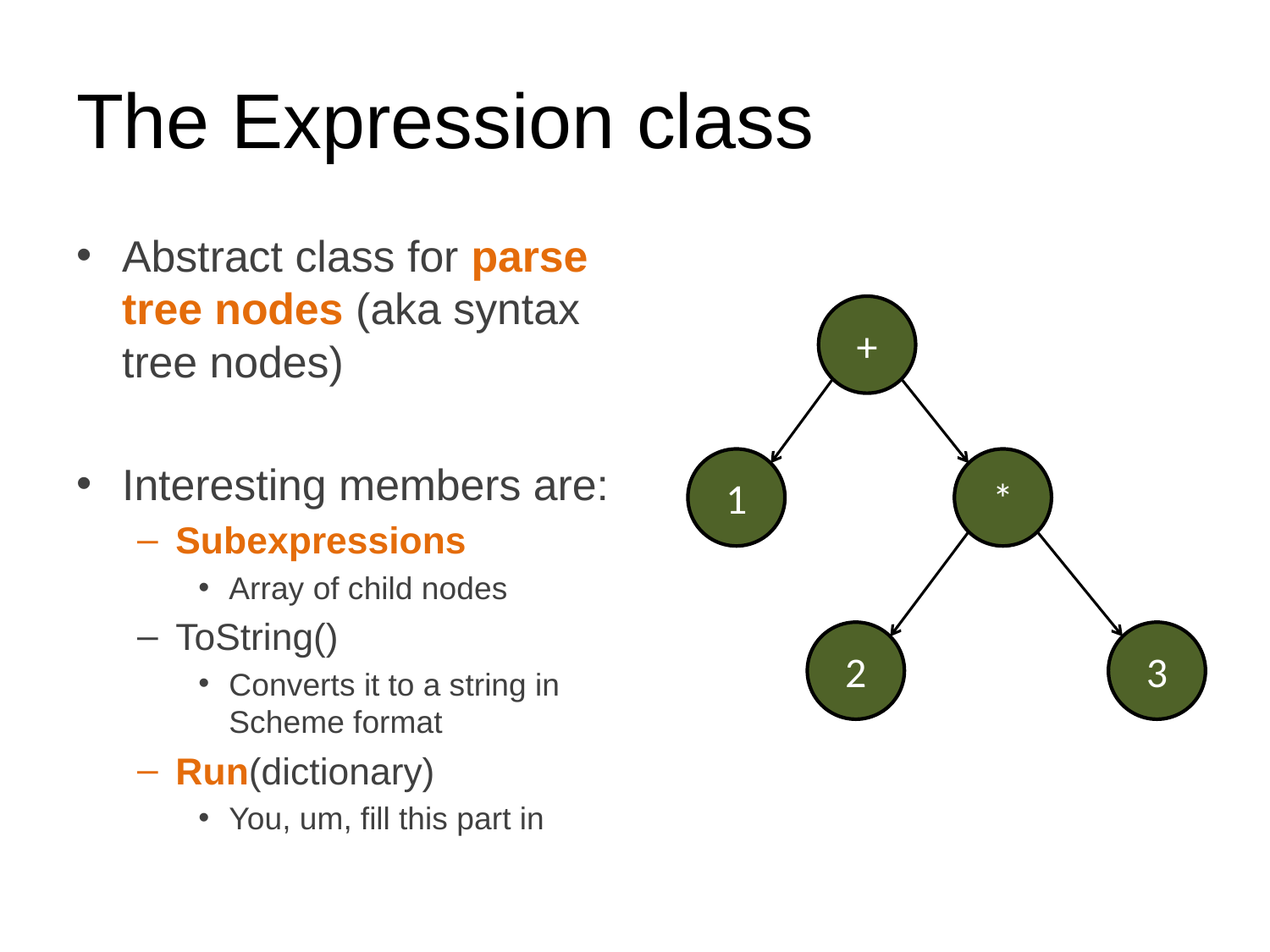

# The Expression class
Abstract class for parse tree nodes (aka syntax tree nodes)

Interesting members are:
Subexpressions
Array of child nodes
ToString()
Converts it to a string in Scheme format
Run(dictionary)
You, um, fill this part in

+
1
*
2
3